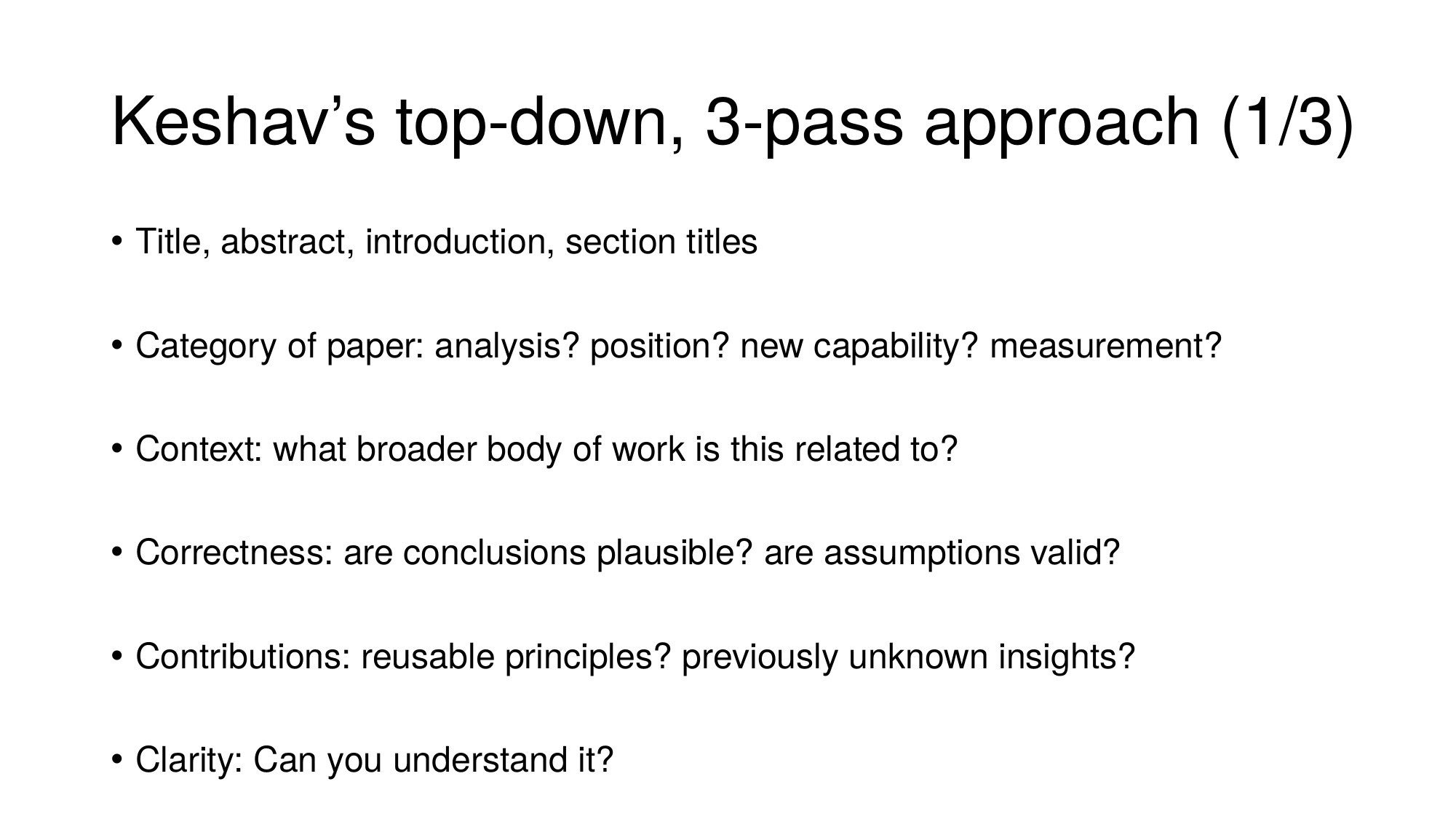

# Keshav’s top-down, 3-pass approach (1/3)
Title, abstract, introduction, section titles

Category of paper: analysis? position? new capability? measurement?

Context: what broader body of work is this related to?

Correctness: are conclusions plausible? are assumptions valid?

Contributions: reusable principles? previously unknown insights?

Clarity: Can you understand it?